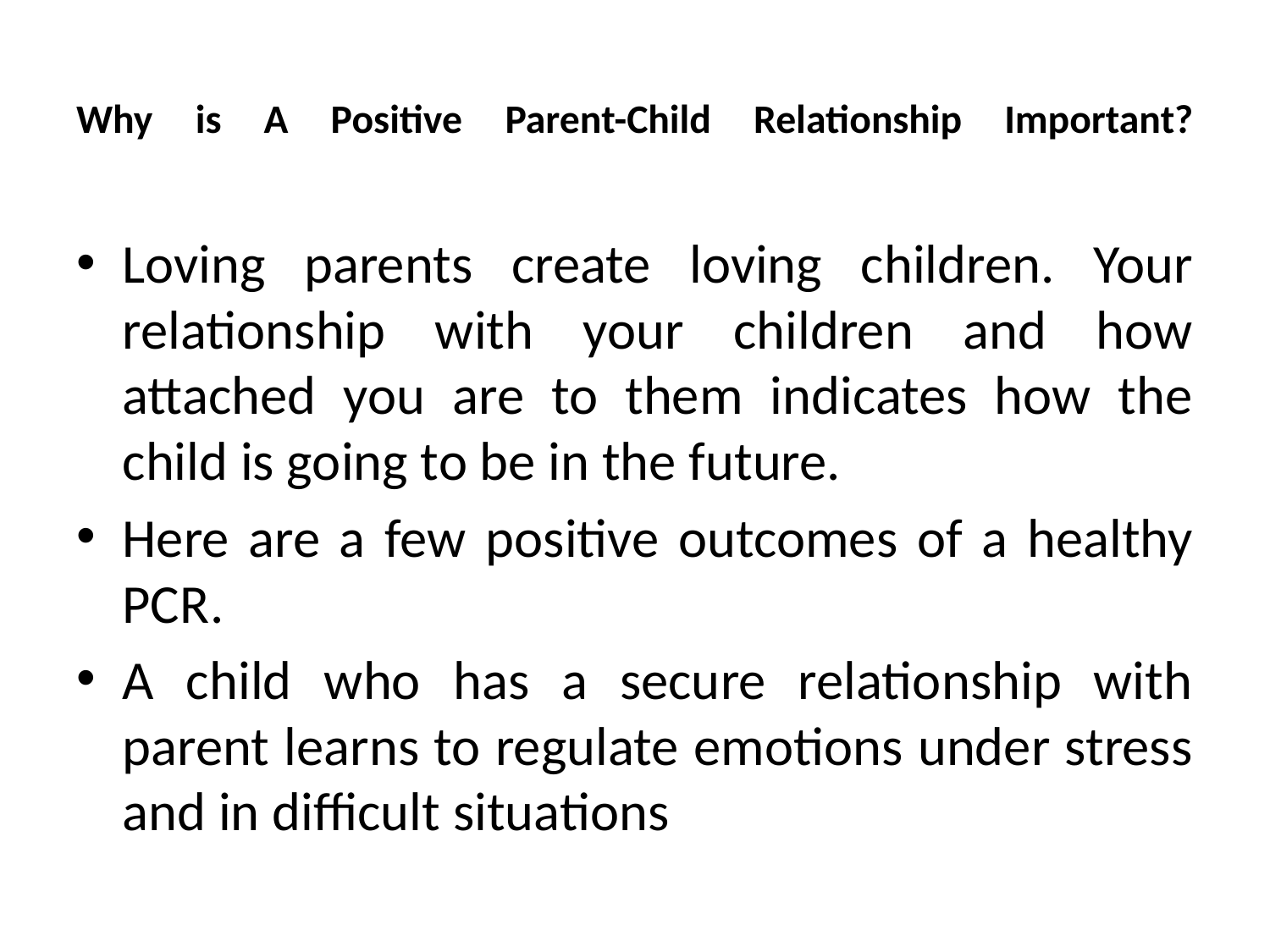

# Why is A Positive Parent-Child Relationship Important?
Loving parents create loving children. Your relationship with your children and how attached you are to them indicates how the child is going to be in the future.
Here are a few positive outcomes of a healthy PCR.
A child who has a secure relationship with parent learns to regulate emotions under stress and in difficult situations